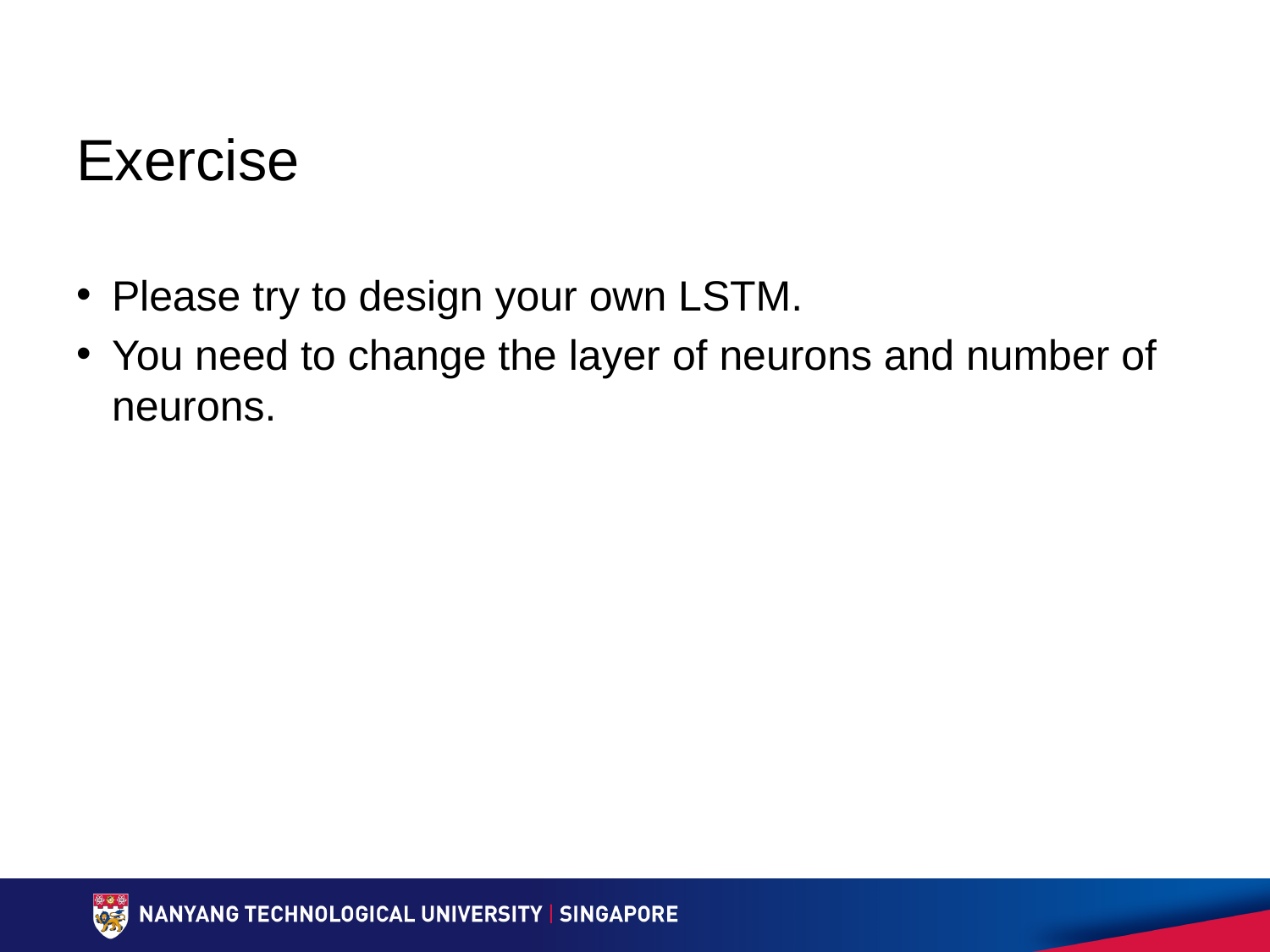

# Exercise
Please try to design your own LSTM.
You need to change the layer of neurons and number of neurons.